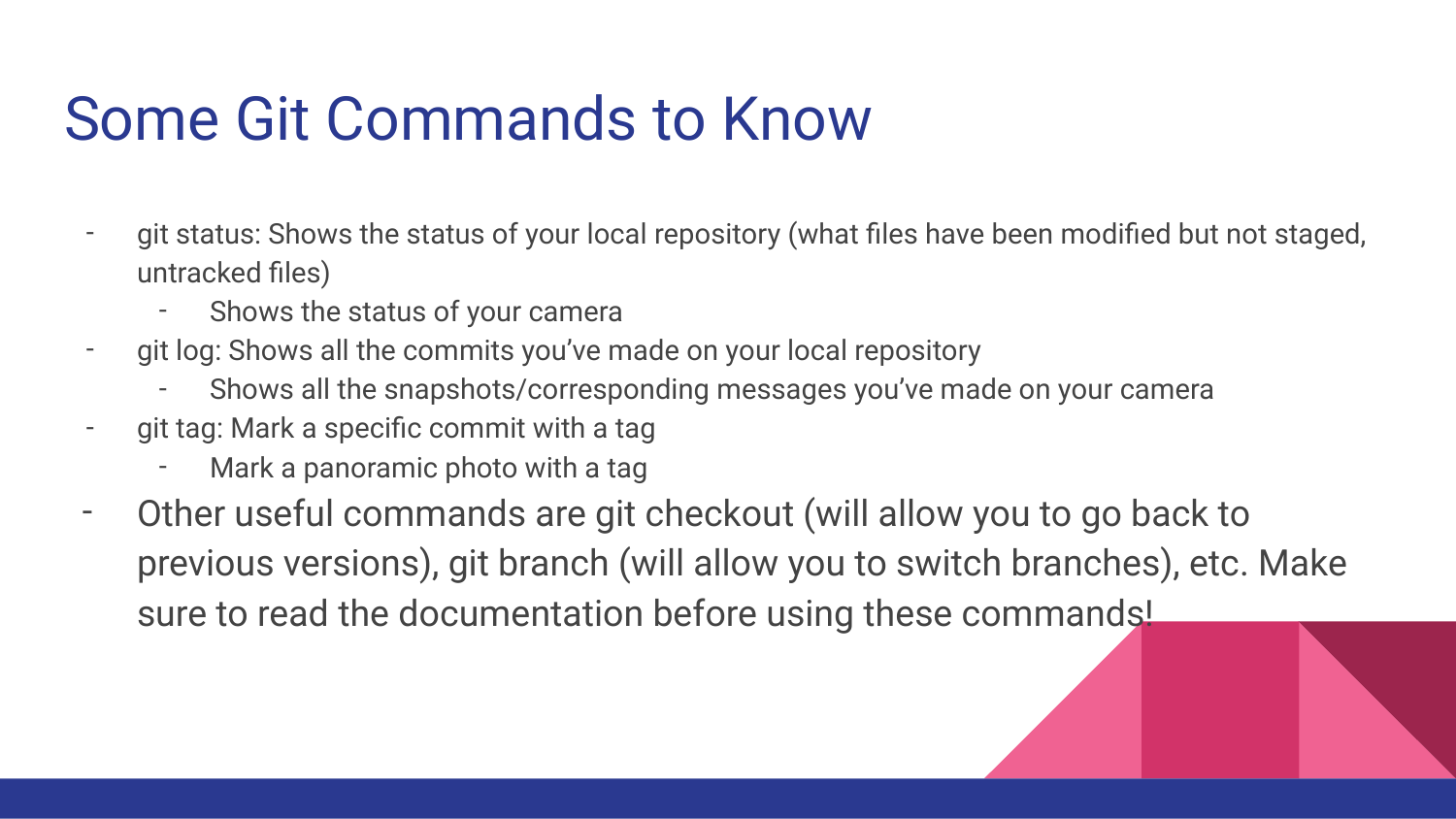

# Some Git Commands to Know

git status: Shows the status of your local repository (what files have been modified but not staged, untracked files)
Shows the status of your camera
git log: Shows all the commits you’ve made on your local repository
Shows all the snapshots/corresponding messages you’ve made on your camera
git tag: Mark a specific commit with a tag
Mark a panoramic photo with a tag
Other useful commands are git checkout (will allow you to go back to previous versions), git branch (will allow you to switch branches), etc. Make sure to read the documentation before using these commands!